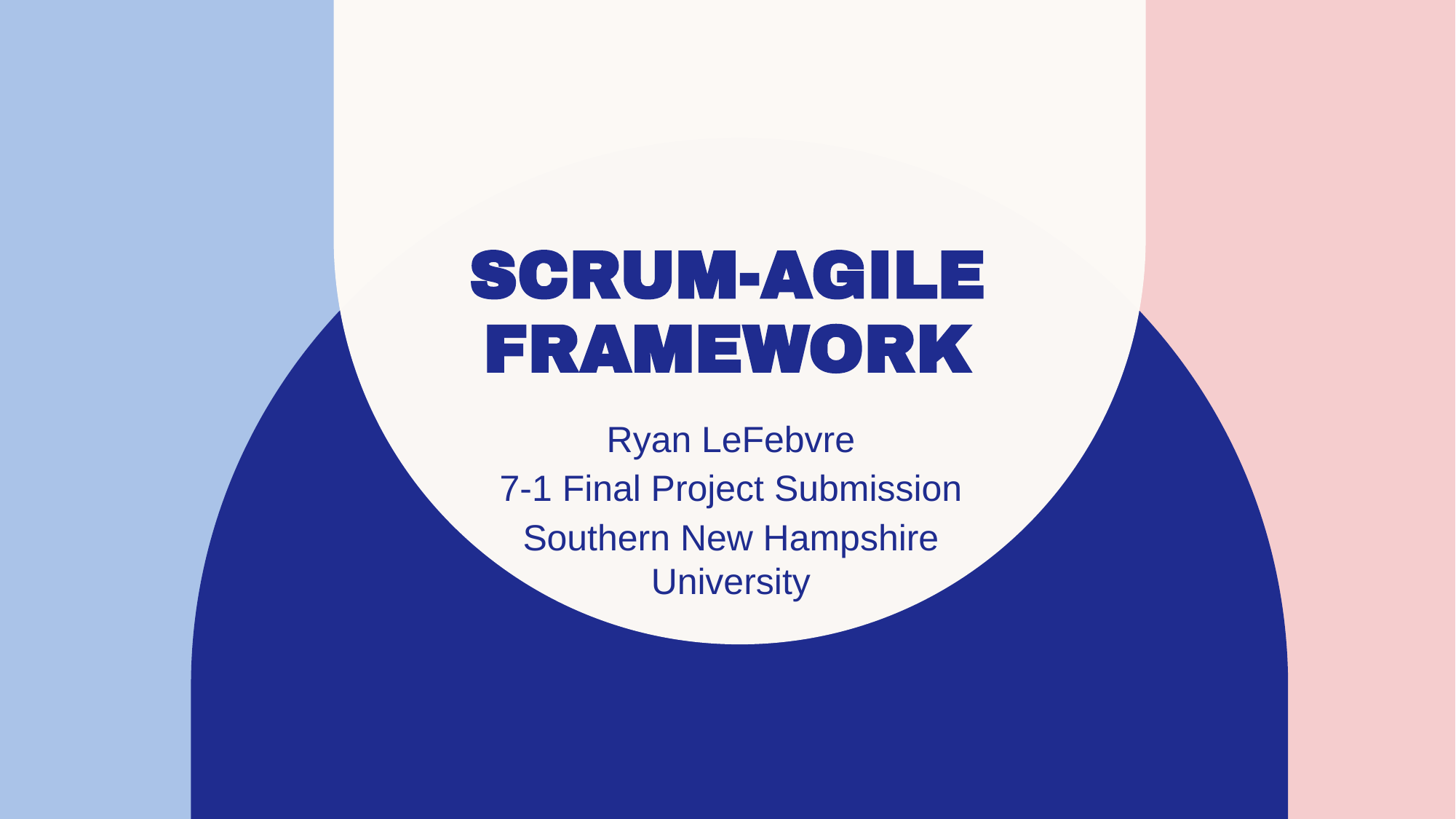

# Scrum-agile framework
Ryan LeFebvre
7-1 Final Project Submission
Southern New Hampshire University